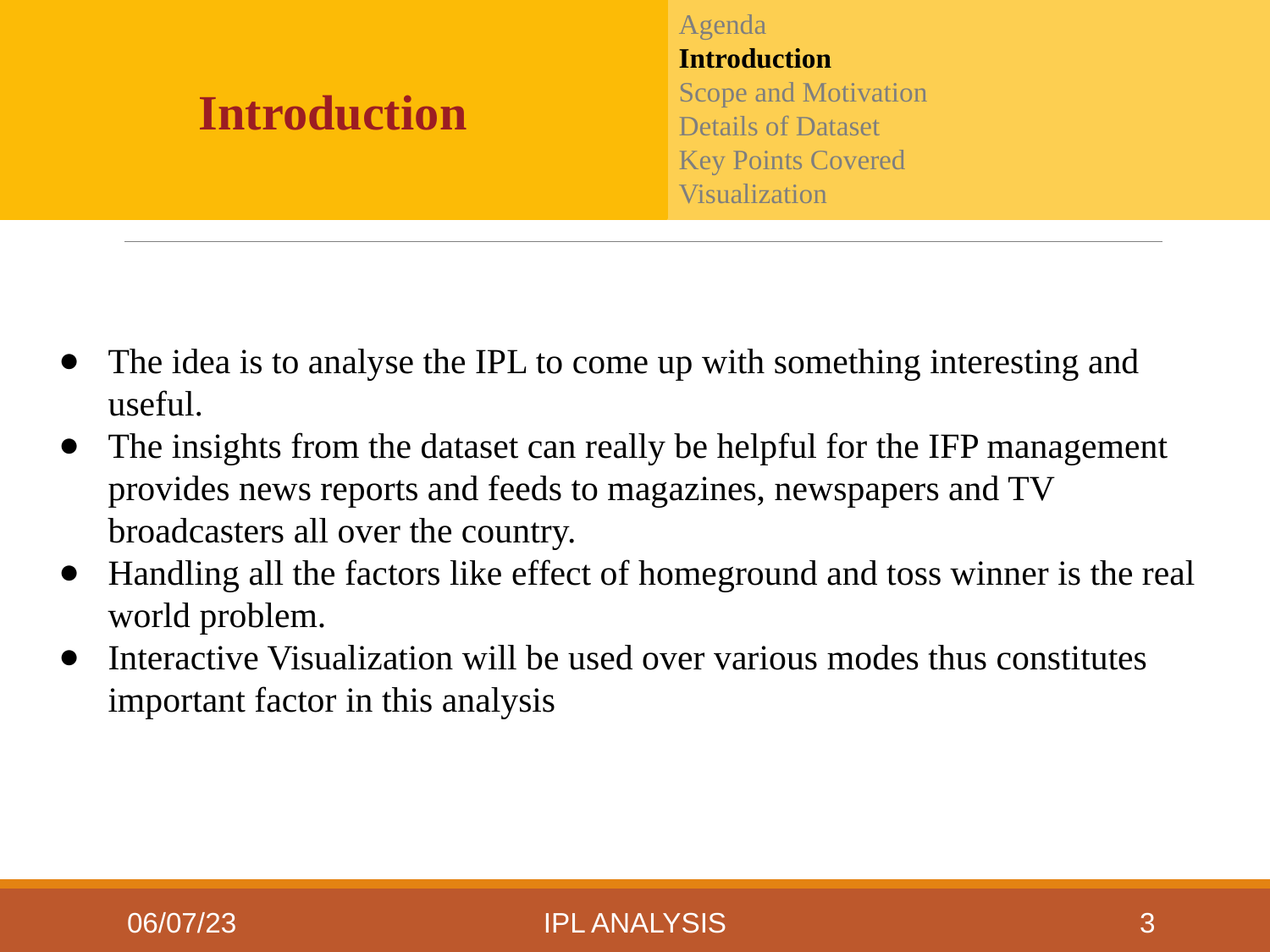

Agenda
Introduction
Scope and Motivation
Details of Dataset
Key Points Covered
Visualization

Introduction
The idea is to analyse the IPL to come up with something interesting and useful.
The insights from the dataset can really be helpful for the IFP management provides news reports and feeds to magazines, newspapers and TV broadcasters all over the country.
Handling all the factors like effect of homeground and toss winner is the real world problem.
Interactive Visualization will be used over various modes thus constitutes important factor in this analysis
06/07/23
IPL Analysis
3